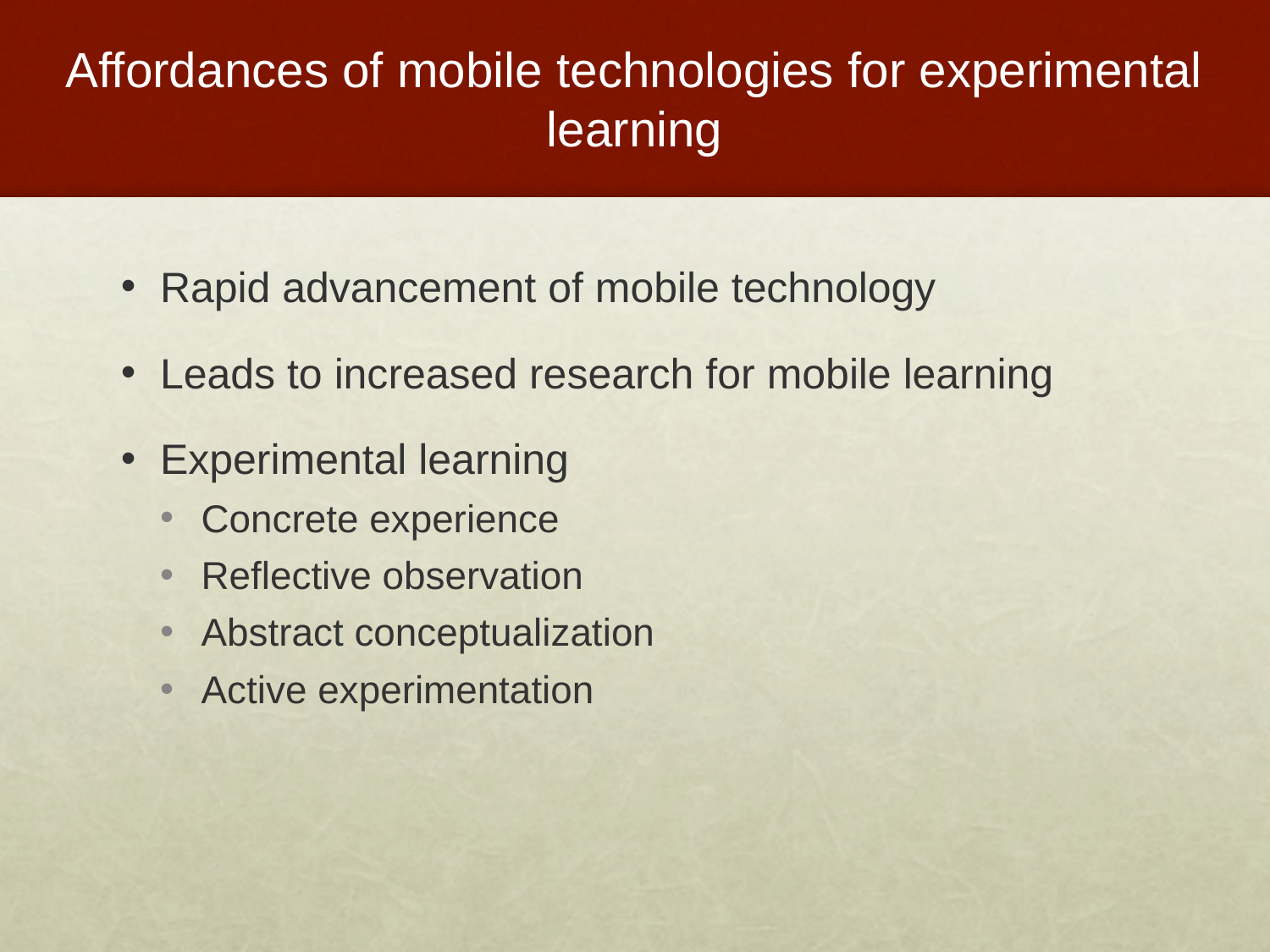

# Affordances of mobile technologies for experimental learning
Rapid advancement of mobile technology
Leads to increased research for mobile learning
Experimental learning
Concrete experience
Reflective observation
Abstract conceptualization
Active experimentation